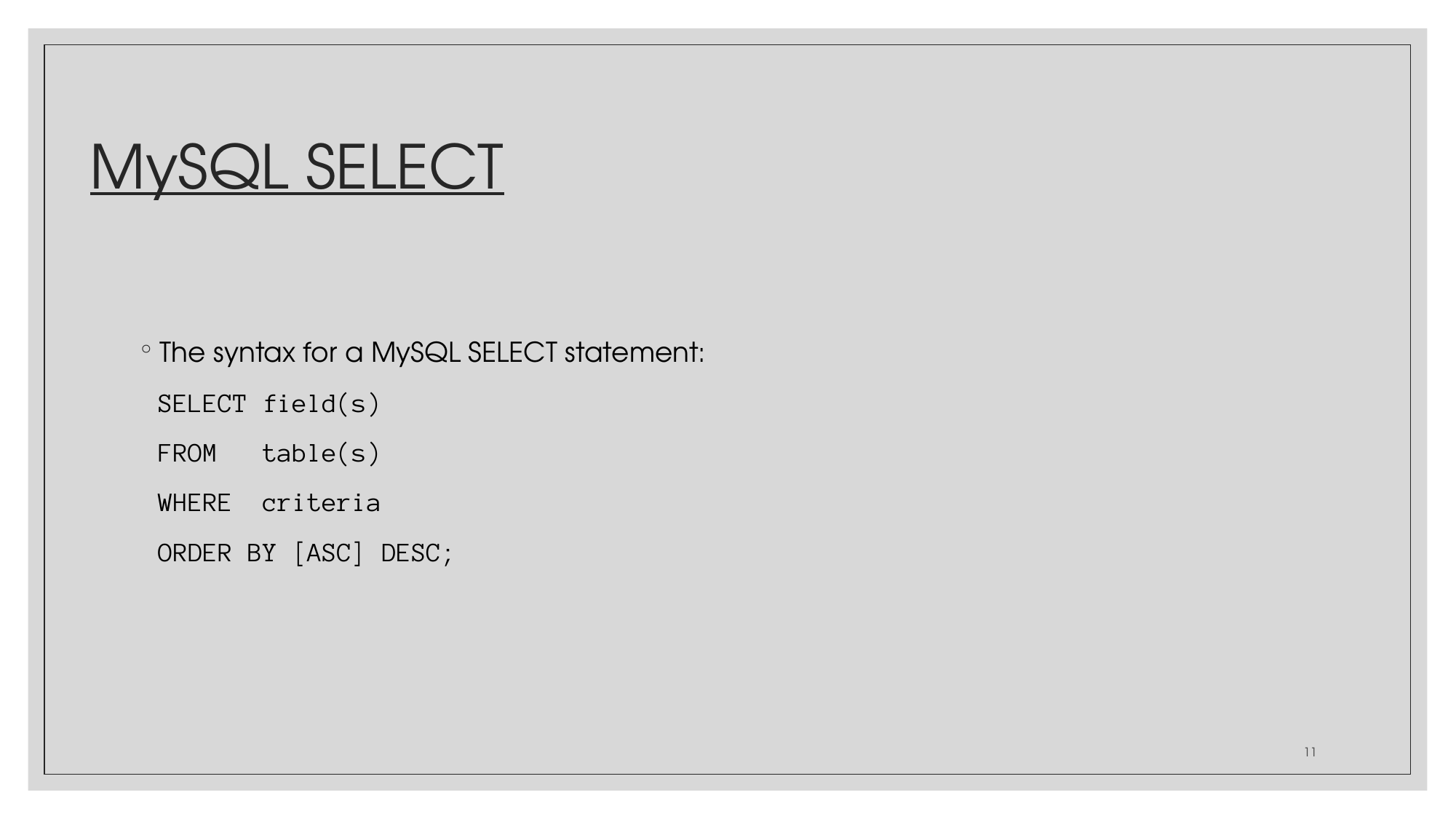

# MySQL SELECT
The syntax for a MySQL SELECT statement:
SELECT field(s)
FROM   table(s)
WHERE  criteria
ORDER BY [ASC] DESC;

11